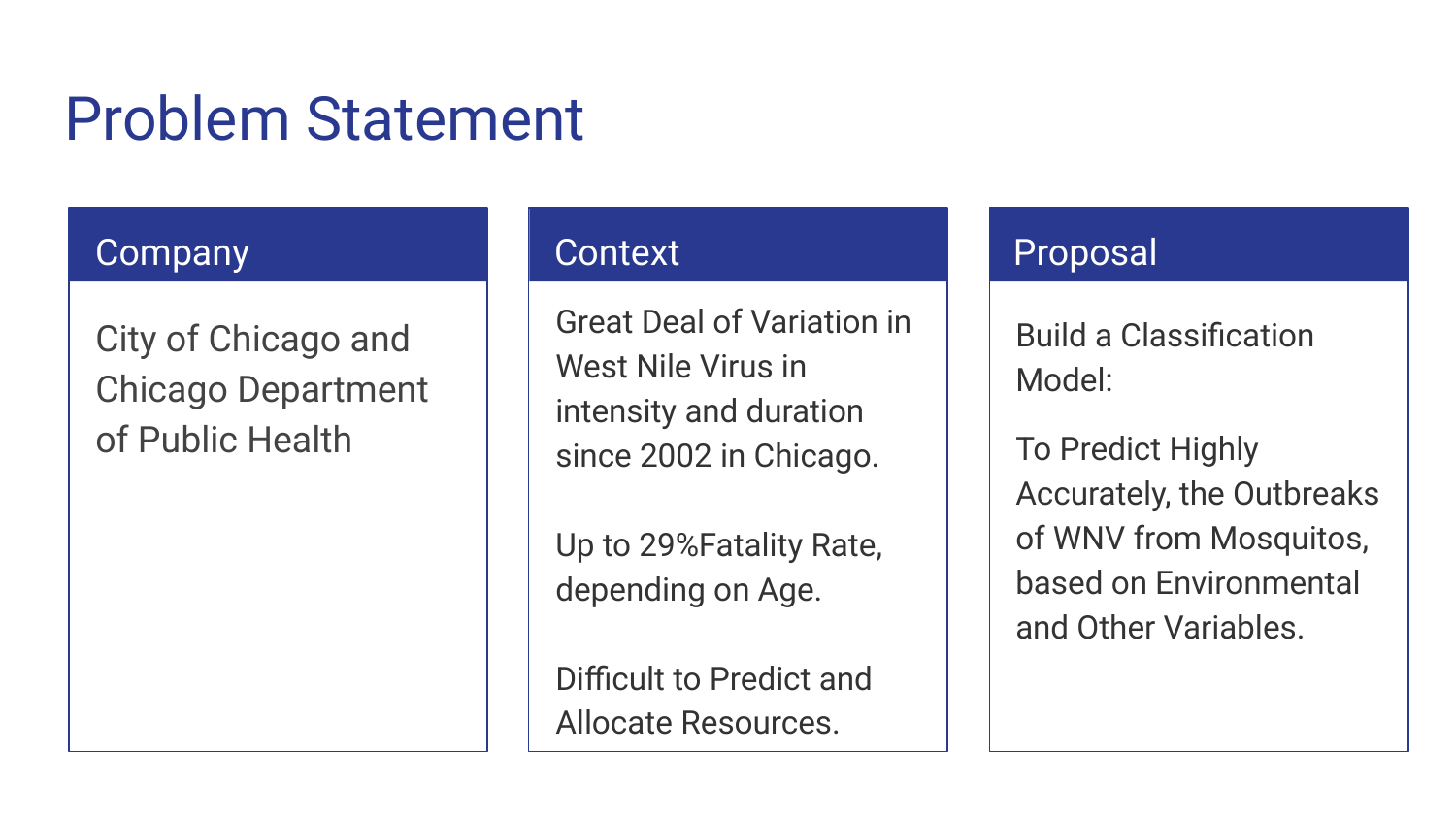

# Problem Statement

Company

Context

Proposal
Great Deal of Variation in West Nile Virus in intensity and duration since 2002 in Chicago.

Up to 29%Fatality Rate, depending on Age.

Difficult to Predict and Allocate Resources.

City of Chicago and Chicago Department of Public Health
Build a Classification Model:
To Predict Highly Accurately, the Outbreaks of WNV from Mosquitos, based on Environmental and Other Variables.